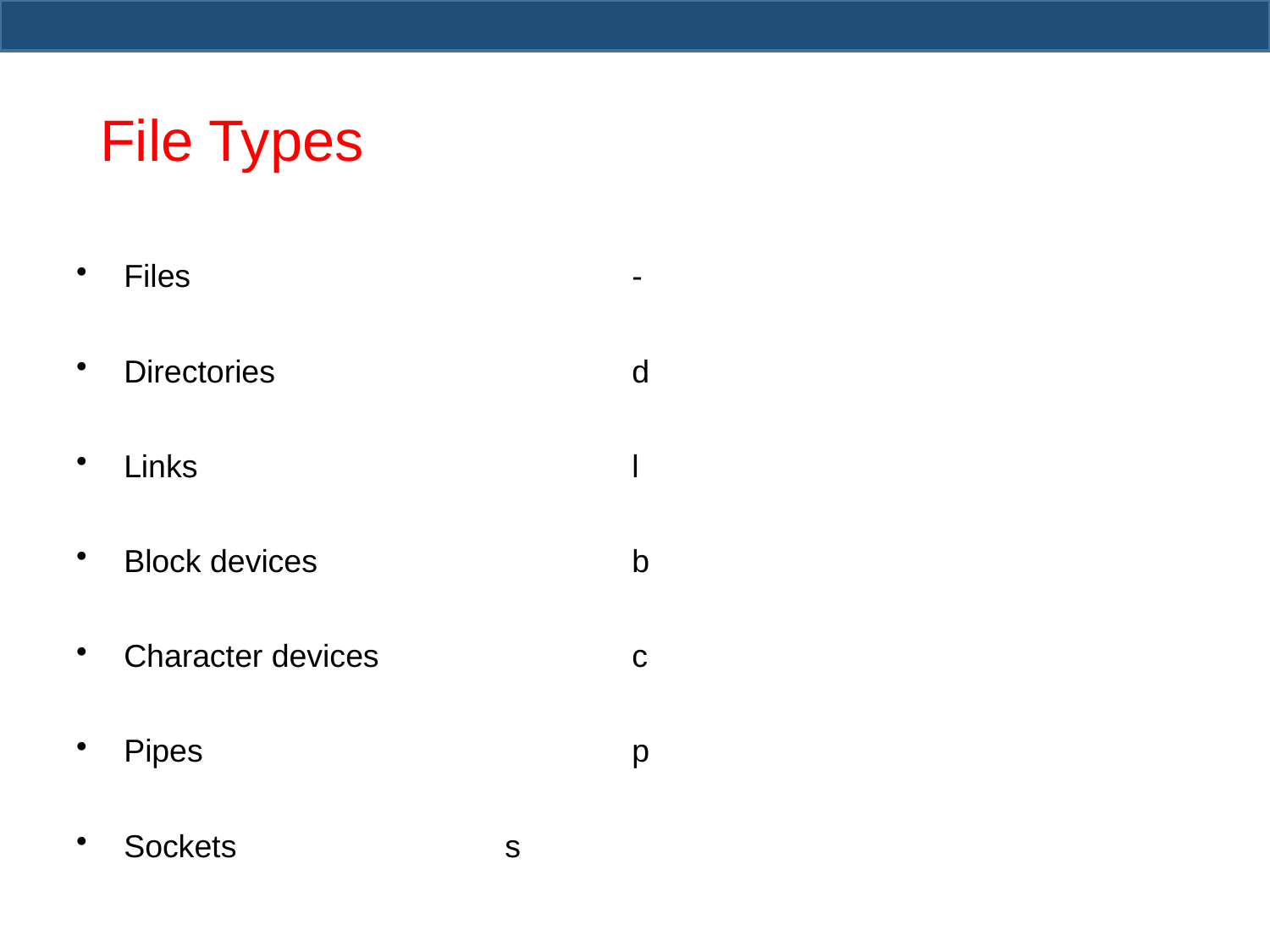

# File Types
Files				-

Directories			d

Links				l

Block devices			b

Character devices		c

Pipes				p

Sockets			s